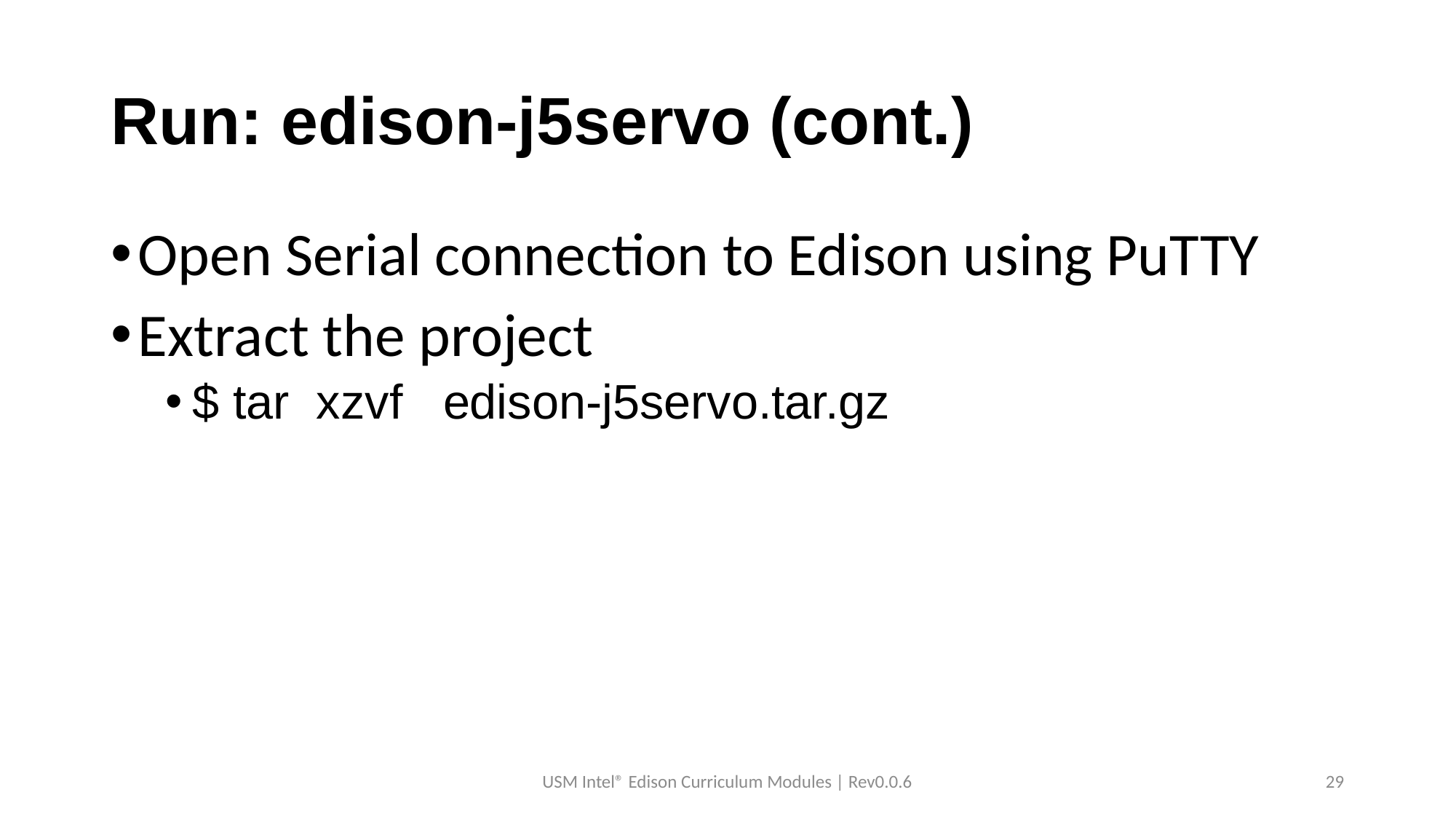

# Run: edison-j5servo (cont.)
Open Serial connection to Edison using PuTTY
Extract the project
$ tar  xzvf   edison-j5servo.tar.gz

USM Intel® Edison Curriculum Modules | Rev0.0.6
29